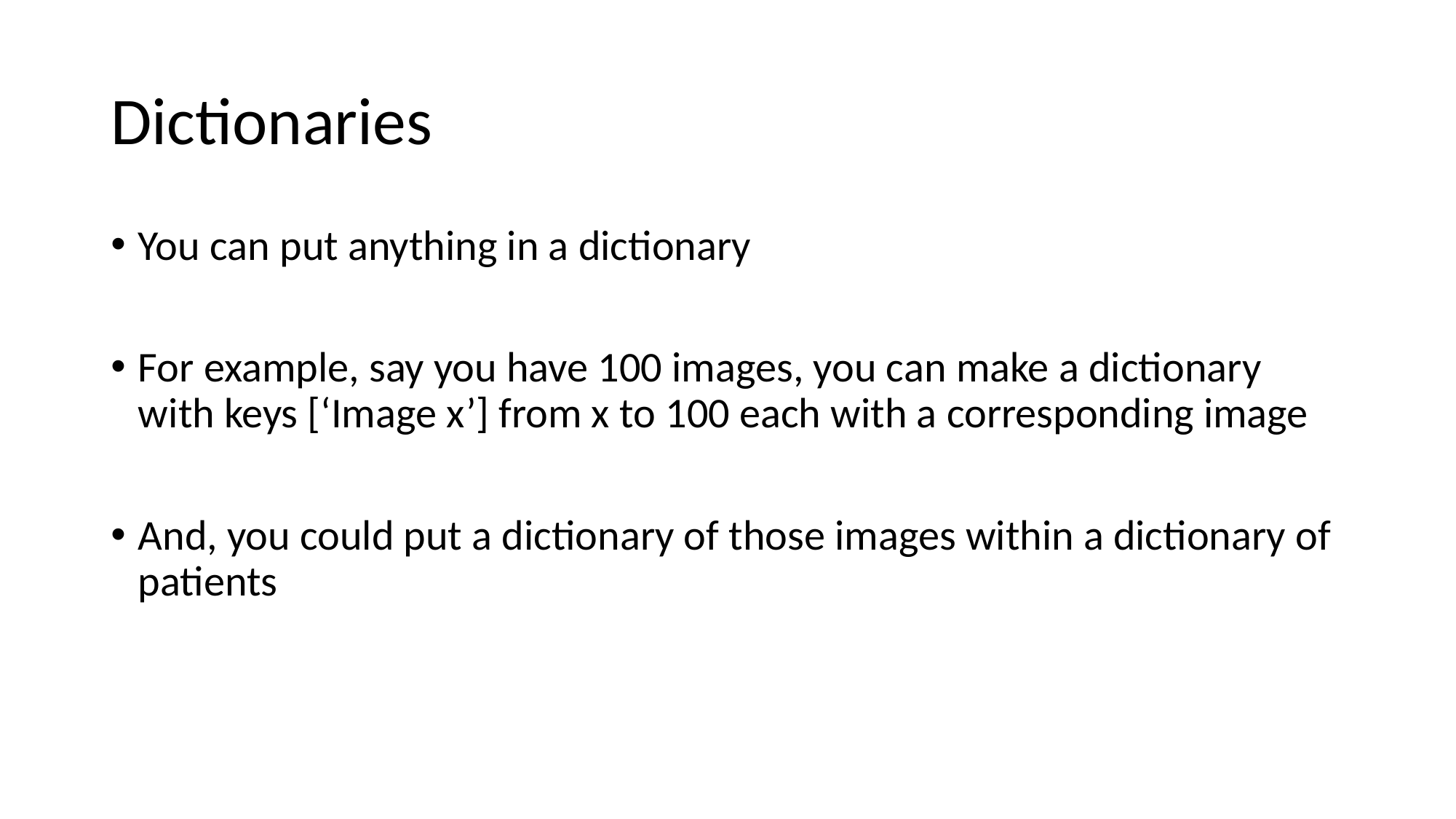

# Dictionaries
You can put anything in a dictionary

For example, say you have 100 images, you can make a dictionary with keys [‘Image x’] from x to 100 each with a corresponding image

And, you could put a dictionary of those images within a dictionary of patients